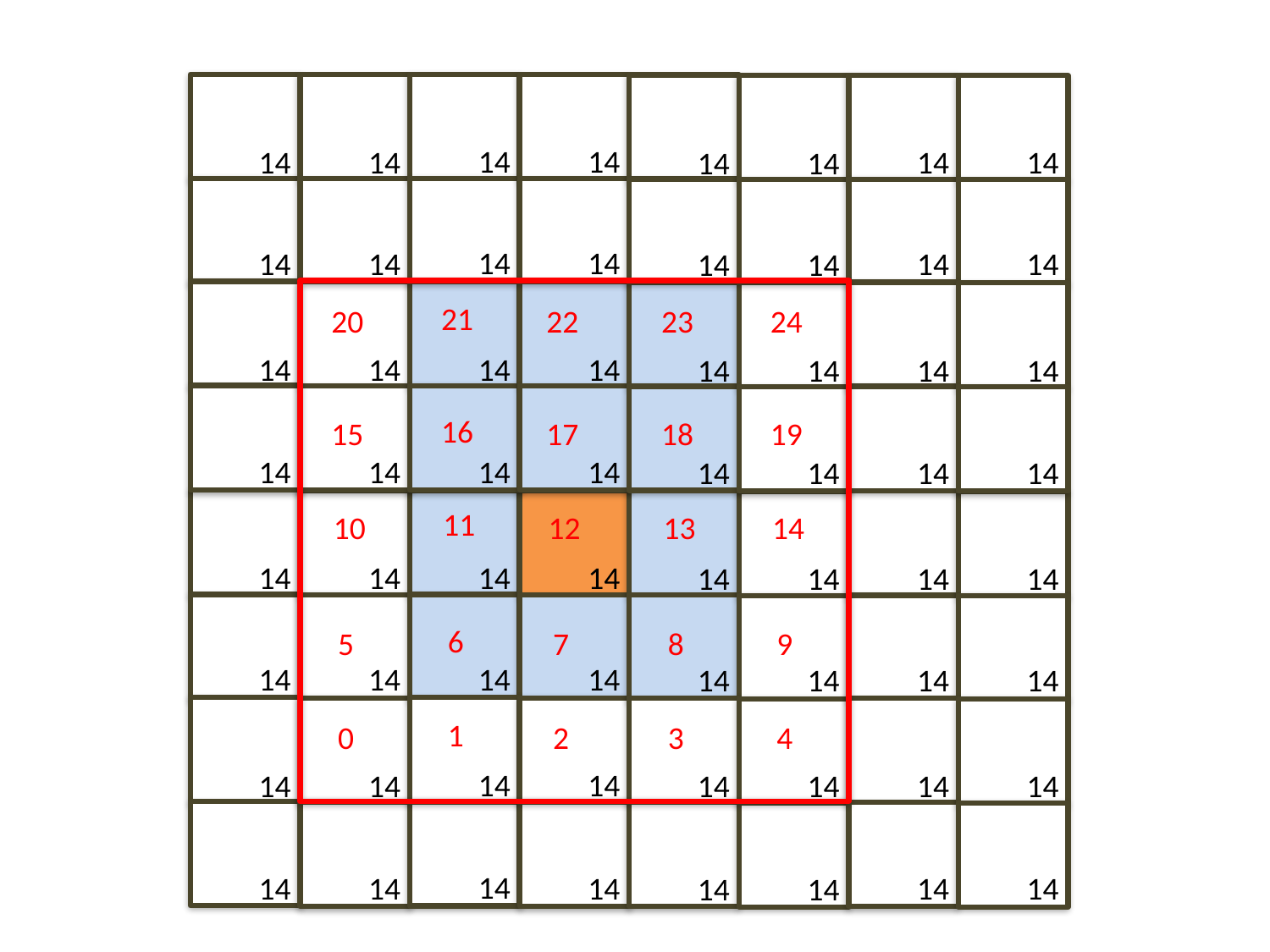

14
14
14
14
14
14
14
14
14
14
14
14
14
14
14
14

21
20
22
23
24
14
14
14
14
14
14
14
14
16
15
17
18
19
14
14
14
14
14
14
14
14

11
10
12
13
14
14
14
14
14
14
14
14
14
6
5
7
8
9
14
14
14
14
14
14
14
14
1
0
2
3
4
14
14
14
14
14
14
14
14
14
14
14
14
14
14
14
14